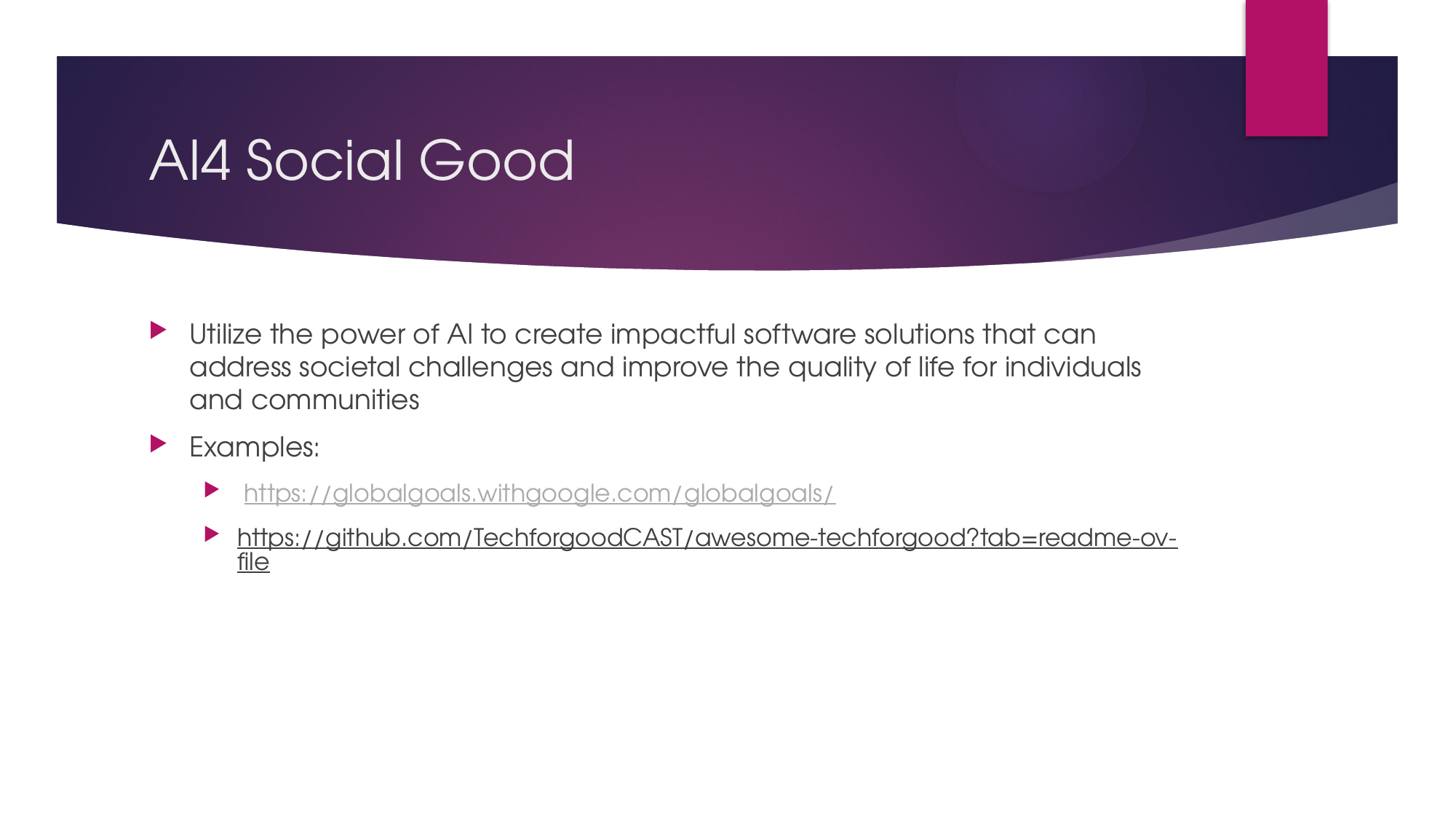

# AI4 Social Good
Utilize the power of AI to create impactful software solutions that can address societal challenges and improve the quality of life for individuals and communities
Examples:
 https://globalgoals.withgoogle.com/globalgoals/
https://github.com/TechforgoodCAST/awesome-techforgood?tab=readme-ov-file